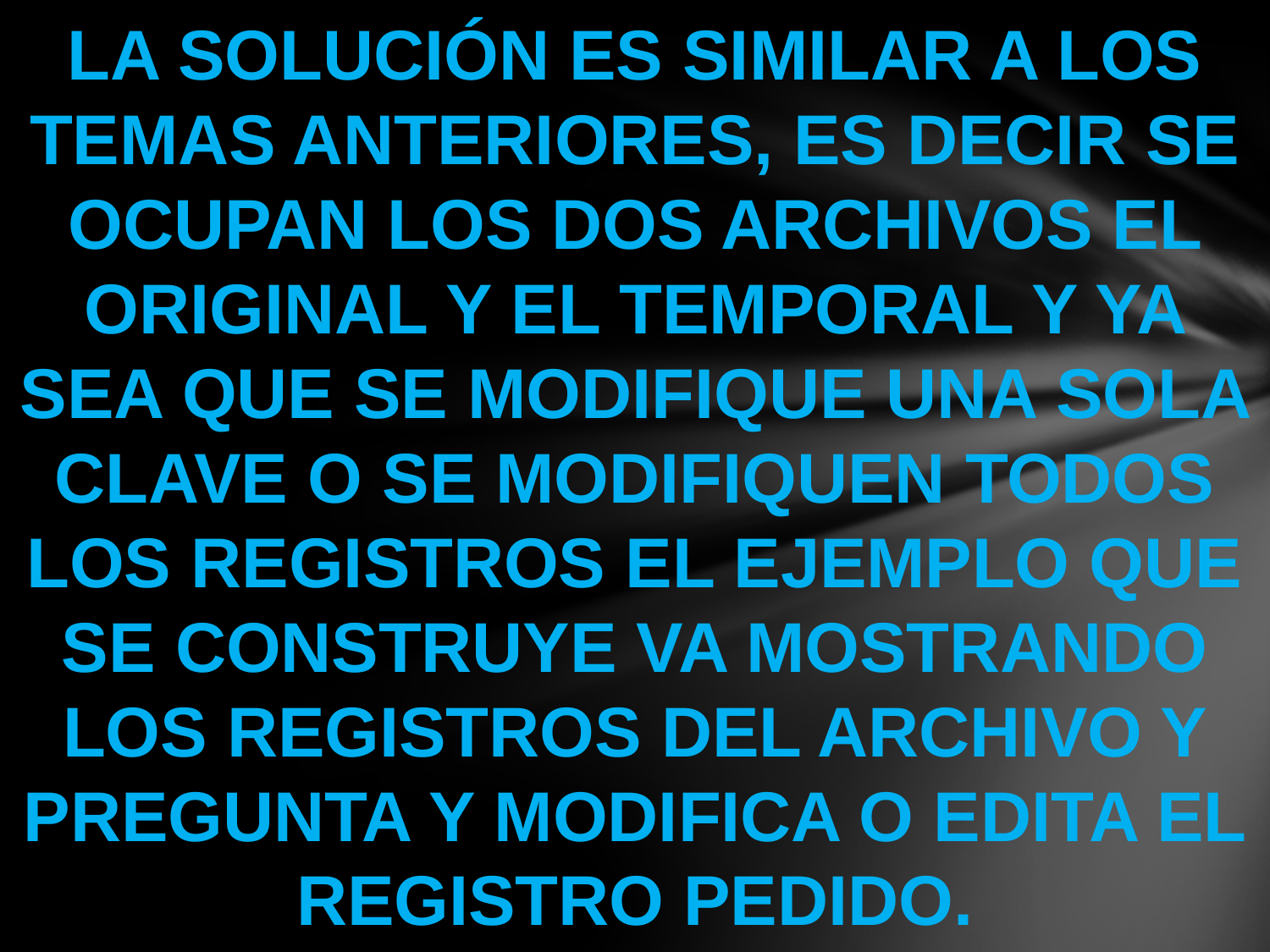

La solución es similar a los temas anteriores, es decir se ocupan los dos archivos el original y el temporal y ya sea que se modifique una sola clave o se modifiquen todos los registros el ejemplo que se construye va mostrando los registros del archivo y pregunta y modifica o edita el registro pedido.